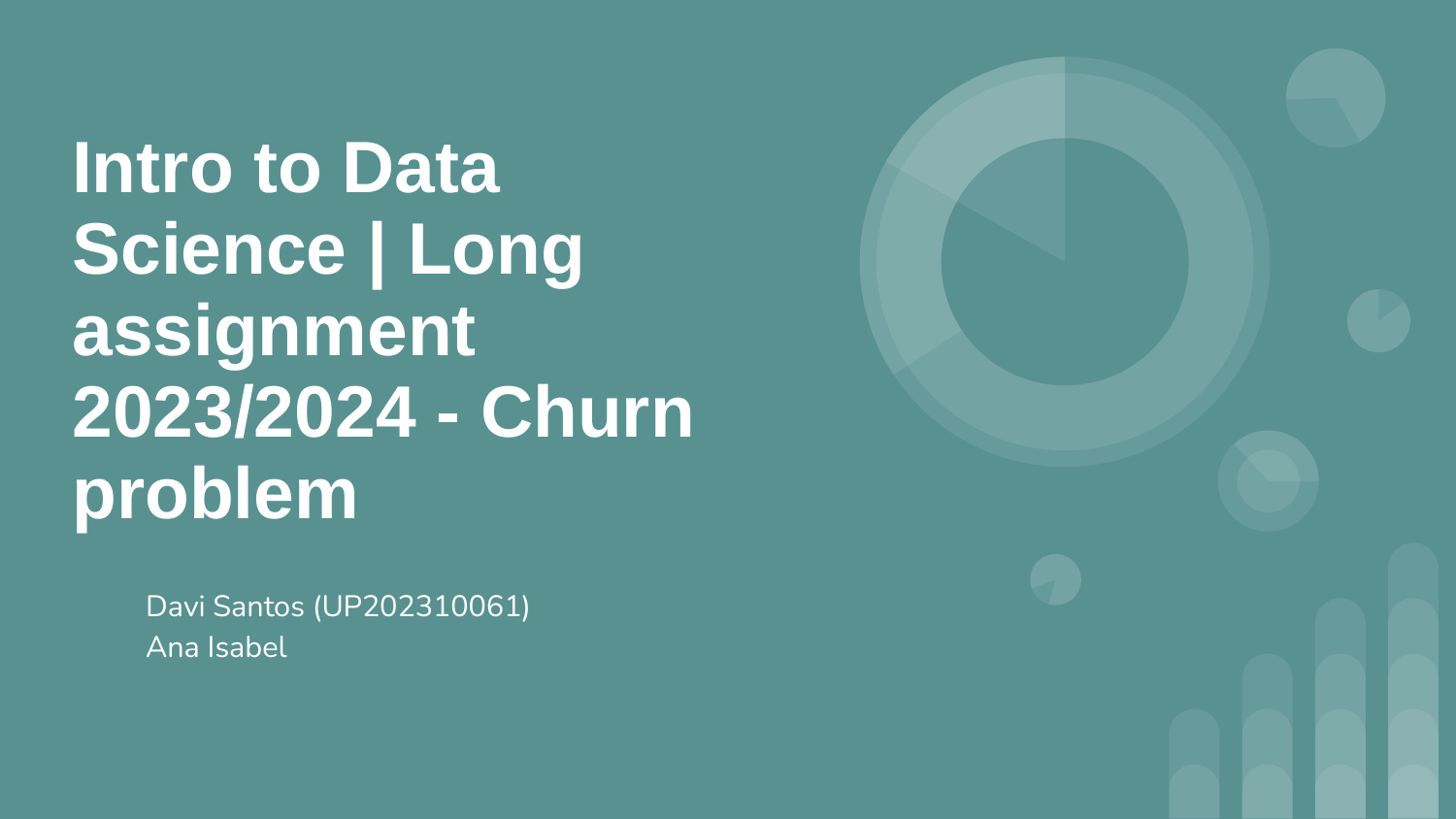

# Intro to Data Science | Long assignment 2023/2024 - Churn problem
Davi Santos (UP202310061)
Ana Isabel